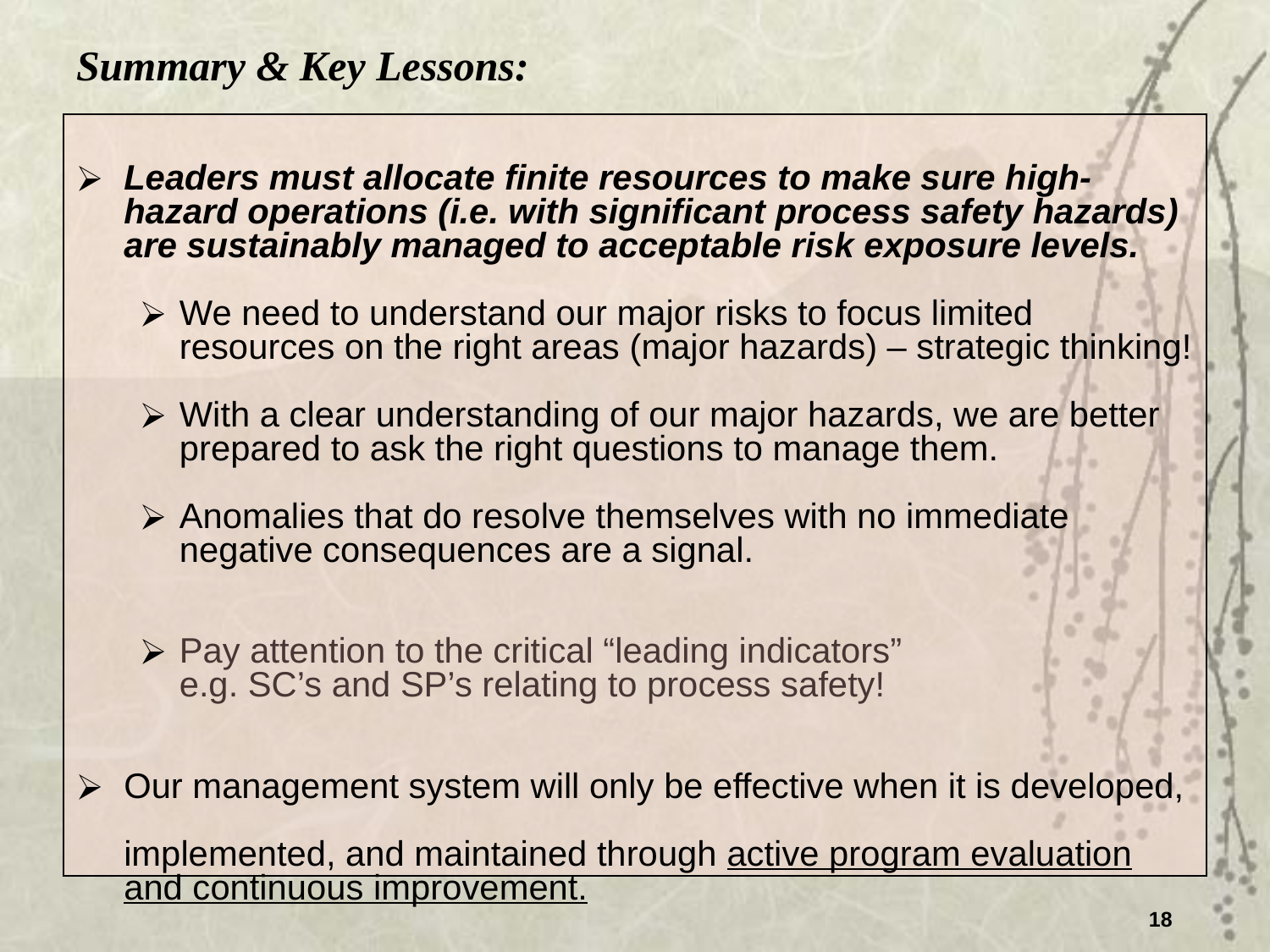

Summary & Key Lessons:

Leaders must allocate finite resources to make sure high-hazard operations (i.e. with significant process safety hazards) are sustainably managed to acceptable risk exposure levels.

We need to understand our major risks to focus limited resources on the right areas (major hazards) – strategic thinking!

With a clear understanding of our major hazards, we are better prepared to ask the right questions to manage them.

Anomalies that do resolve themselves with no immediate negative consequences are a signal.

Pay attention to the critical “leading indicators”
e.g. SC’s and SP’s relating to process safety!

Our management system will only be effective when it is developed,
implemented, and maintained through active program evaluation and continuous improvement.

18